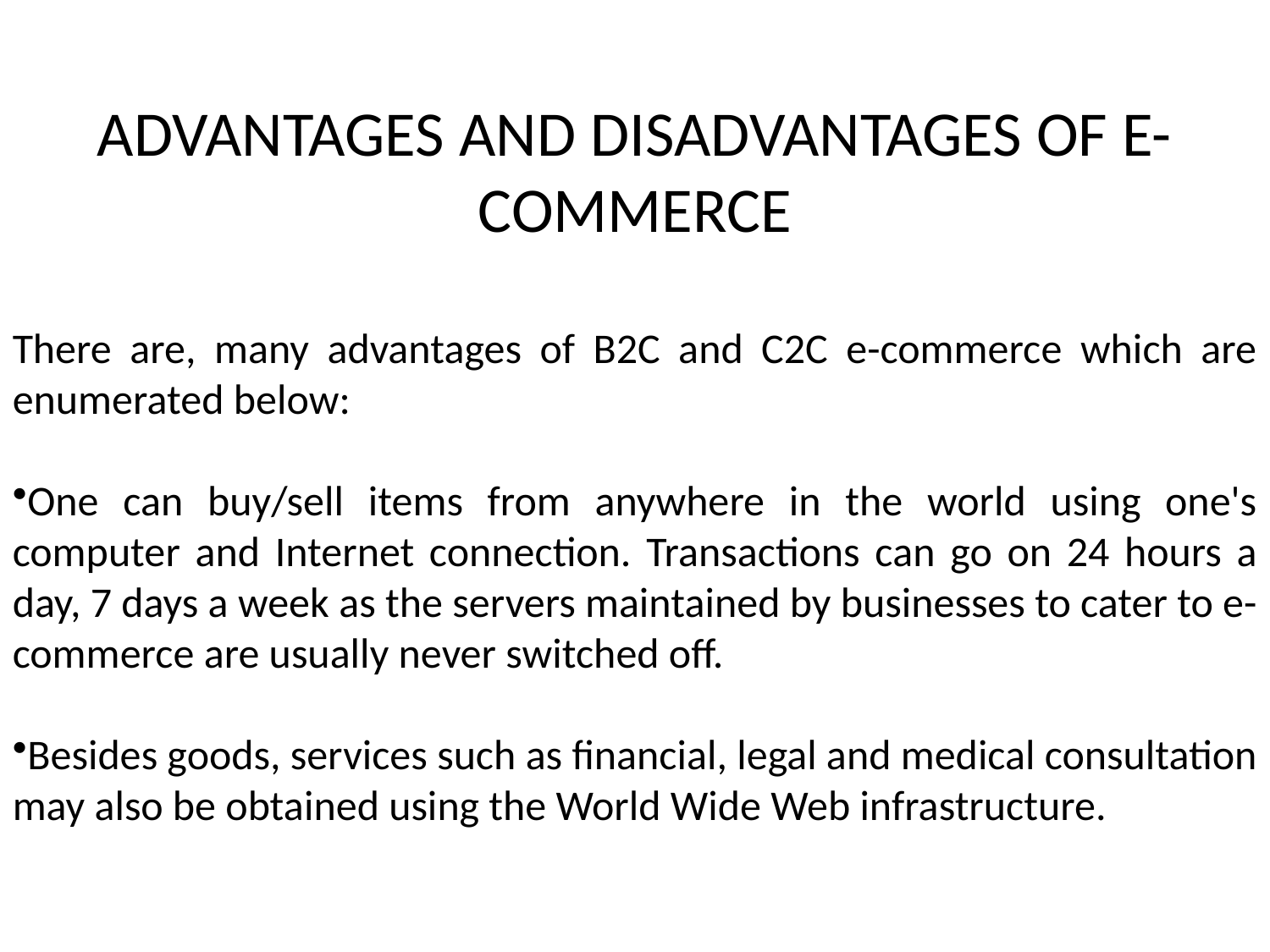

ADVANTAGES AND DISADVANTAGES OF E-COMMERCE

There are, many advantages of B2C and C2C e-commerce which are enumerated below:

One can buy/sell items from anywhere in the world using one's computer and Internet connection. Transactions can go on 24 hours a day, 7 days a week as the servers maintained by businesses to cater to e-commerce are usually never switched off.

Besides goods, services such as financial, legal and medical consultation may also be obtained using the World Wide Web infrastructure.